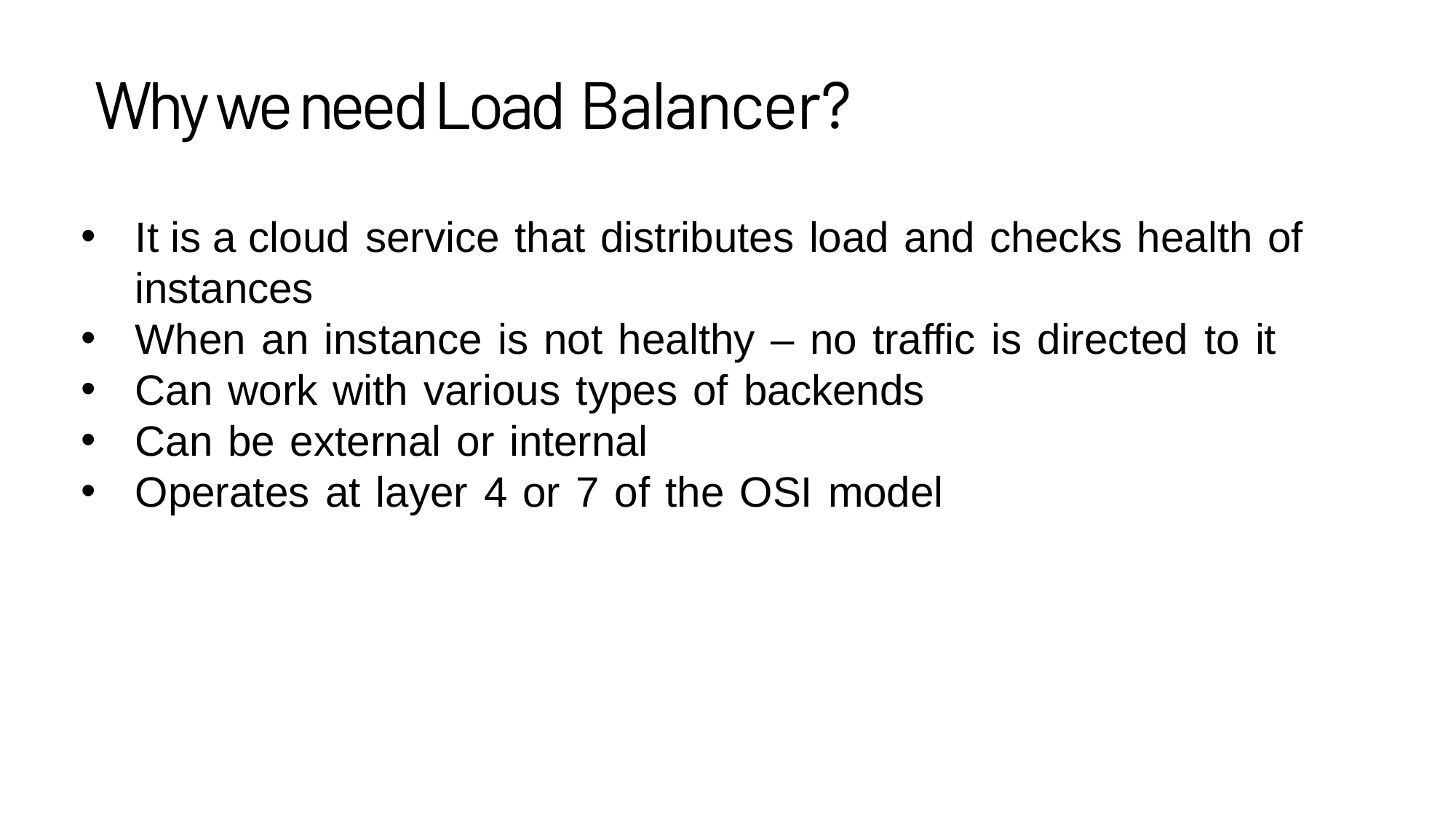

# Why we need Load Balancer?
It is a cloud service that distributes load and checks health of instances
When an instance is not healthy – no traffic is directed to it
Can work with various types of backends
Can be external or internal
Operates at layer 4 or 7 of the OSI model